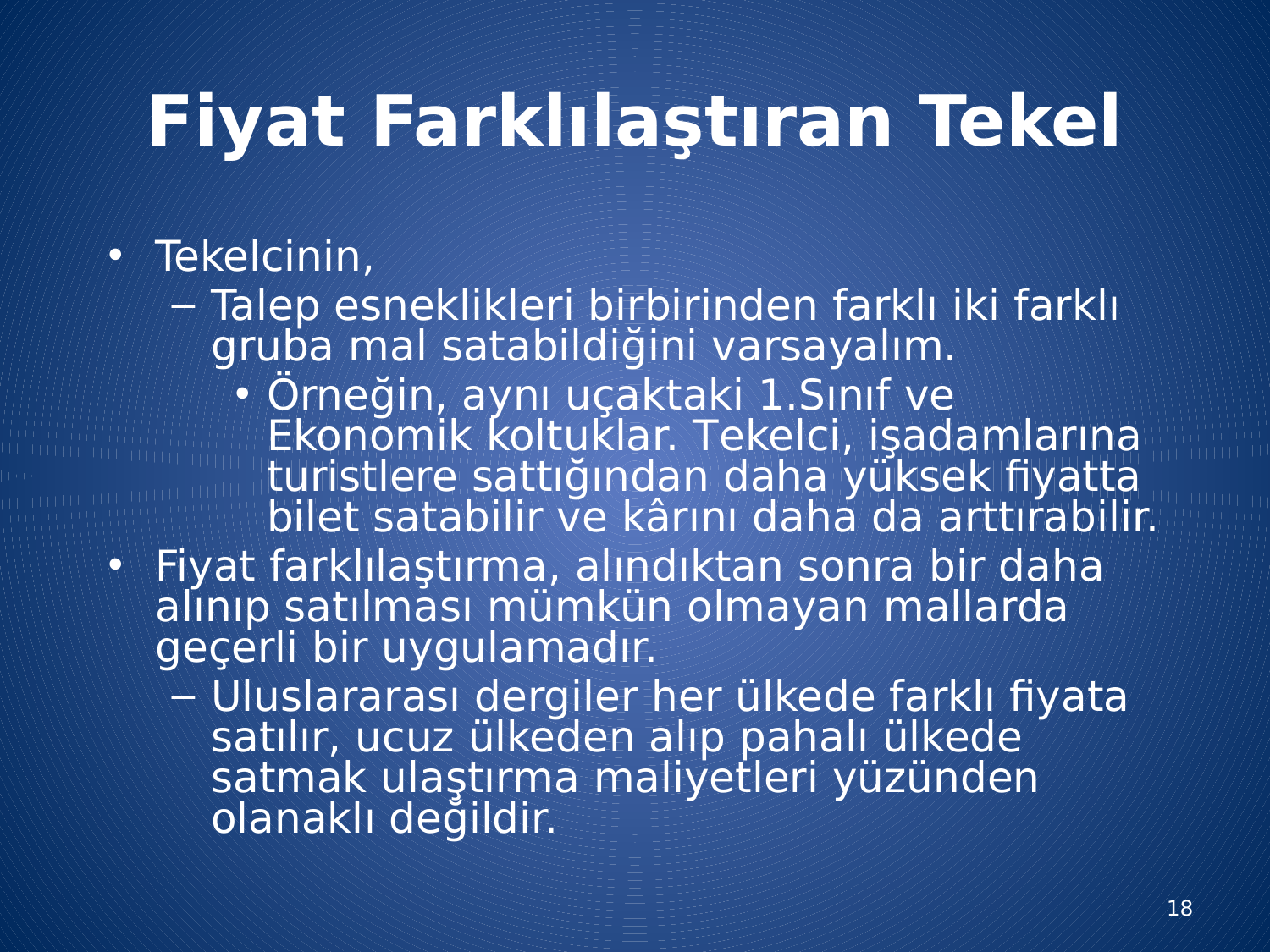

# Fiyat Farklılaştıran Tekel
Tekelcinin,
Talep esneklikleri birbirinden farklı iki farklı gruba mal satabildiğini varsayalım.
Örneğin, aynı uçaktaki 1.Sınıf ve Ekonomik koltuklar. Tekelci, işadamlarına turistlere sattığından daha yüksek fiyatta bilet satabilir ve kârını daha da arttırabilir.
Fiyat farklılaştırma, alındıktan sonra bir daha alınıp satılması mümkün olmayan mallarda geçerli bir uygulamadır.
Uluslararası dergiler her ülkede farklı fiyata satılır, ucuz ülkeden alıp pahalı ülkede satmak ulaştırma maliyetleri yüzünden olanaklı değildir.
18